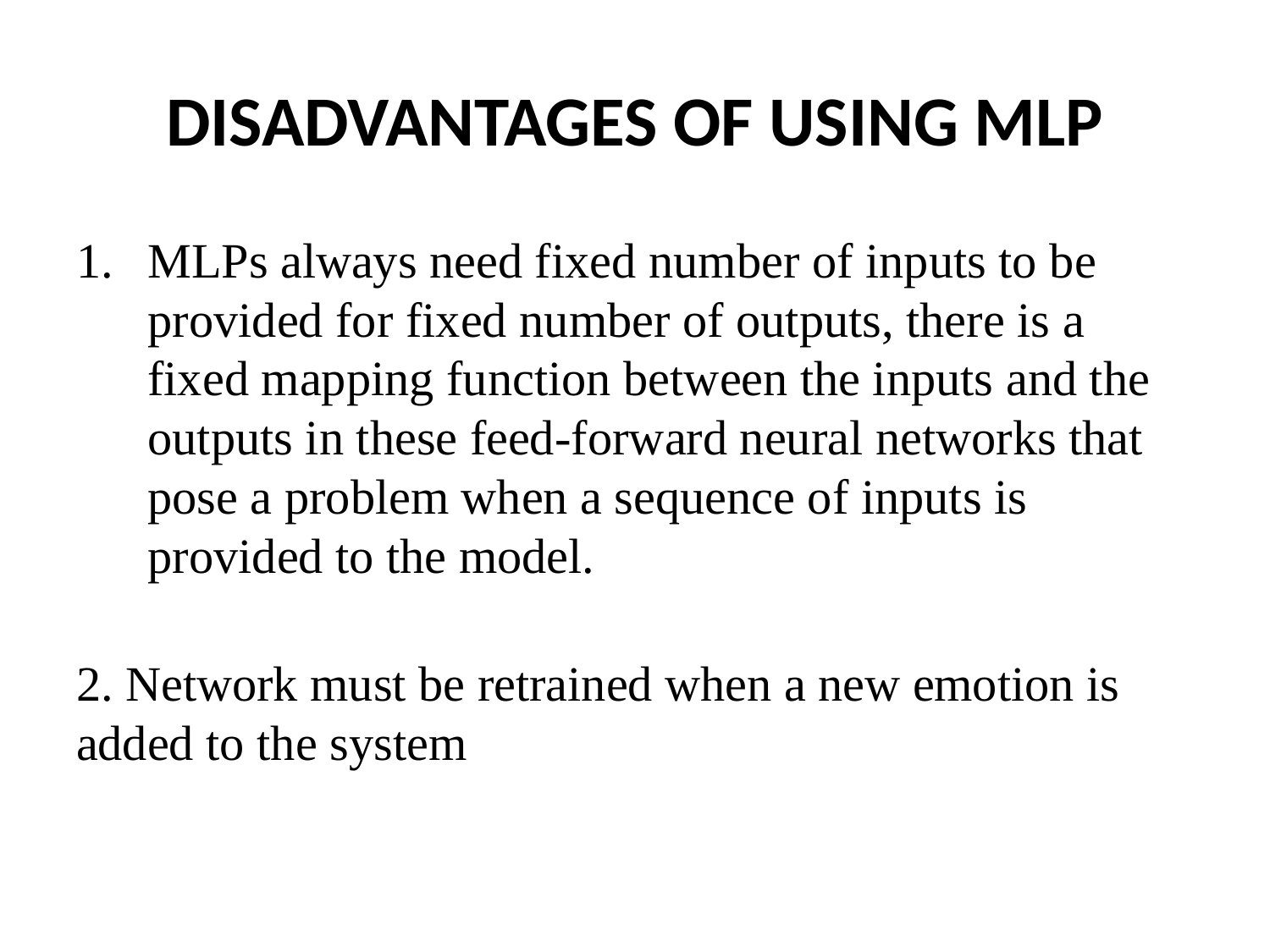

# DISADVANTAGES OF USING MLP
MLPs always need fixed number of inputs to be provided for fixed number of outputs, there is a fixed mapping function between the inputs and the outputs in these feed-forward neural networks that pose a problem when a sequence of inputs is provided to the model.
2. Network must be retrained when a new emotion is added to the system